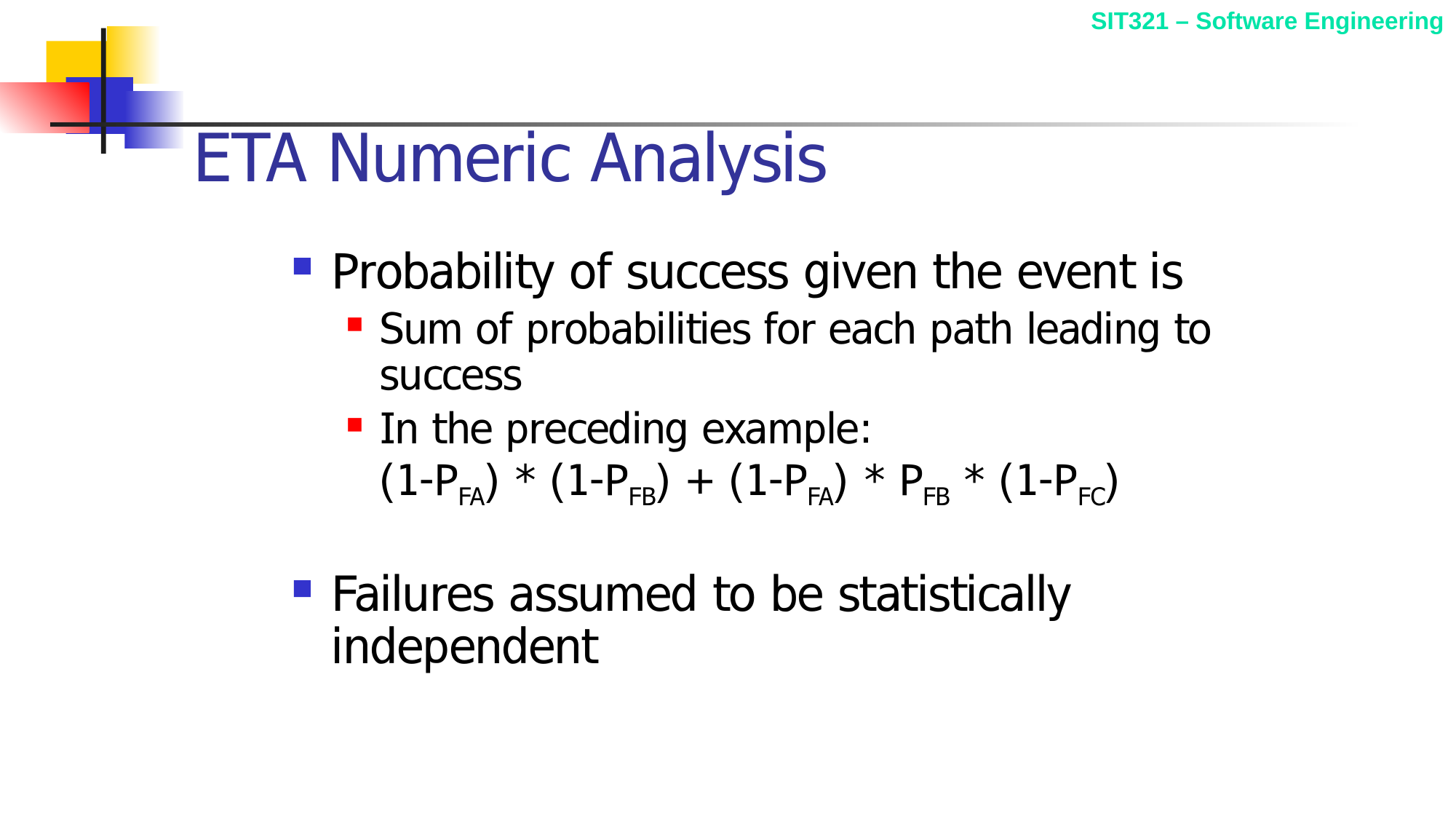

# ETA Numeric Analysis
Probability of success given the event is
Sum of probabilities for each path leading to success
In the preceding example:
(1-PFA) * (1-PFB) + (1-PFA) * PFB * (1-PFC)

Failures assumed to be statistically independent